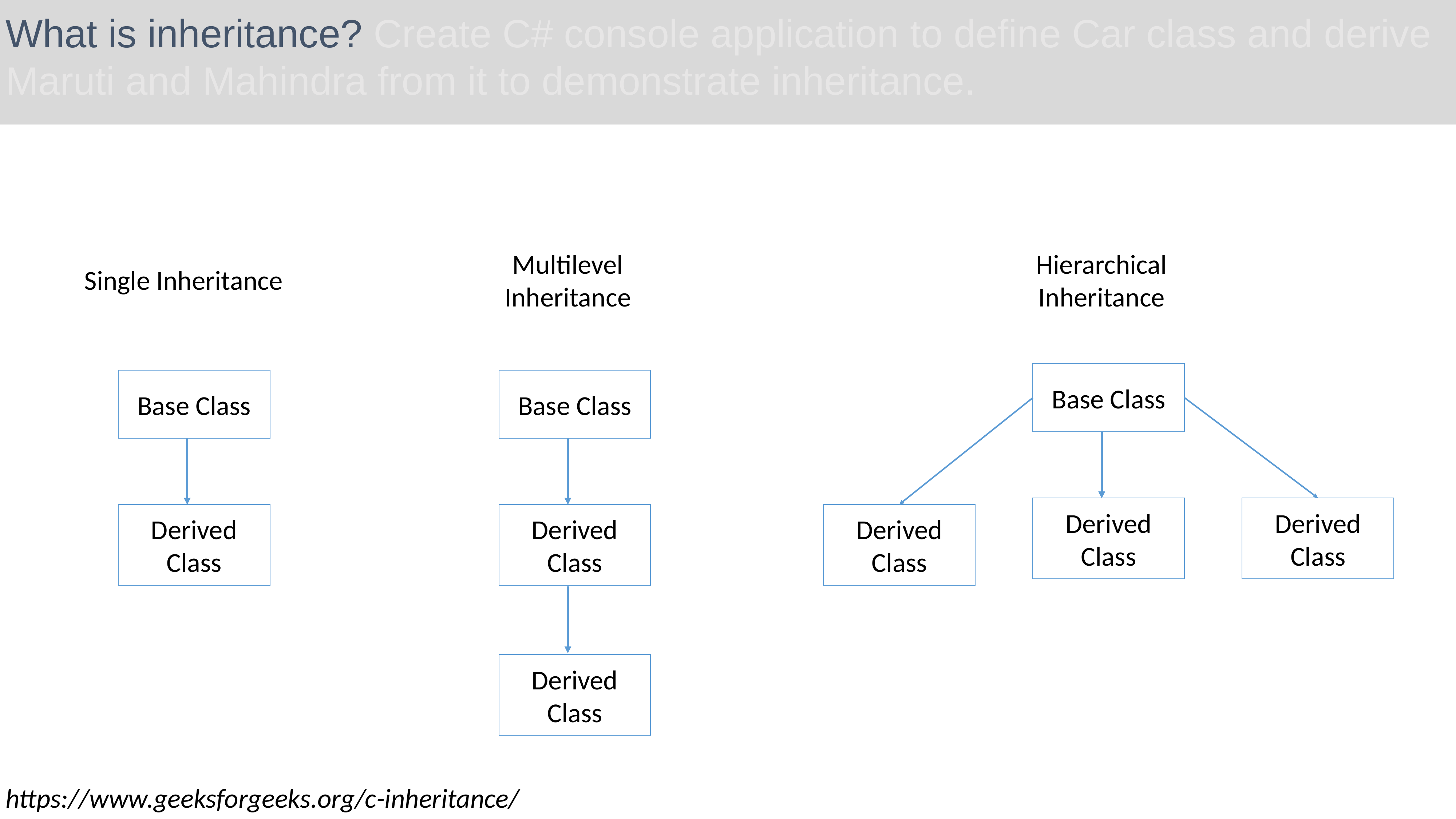

What is inheritance? Create C# console application to define Car class and derive Maruti and Mahindra from it to demonstrate inheritance.
Multilevel
Inheritance
Hierarchical
Inheritance
Single Inheritance
Base Class
Base Class
Base Class

Derived Class
Derived Class
Derived Class
Derived Class
Derived Class

Derived Class
https://www.geeksforgeeks.org/c-inheritance/